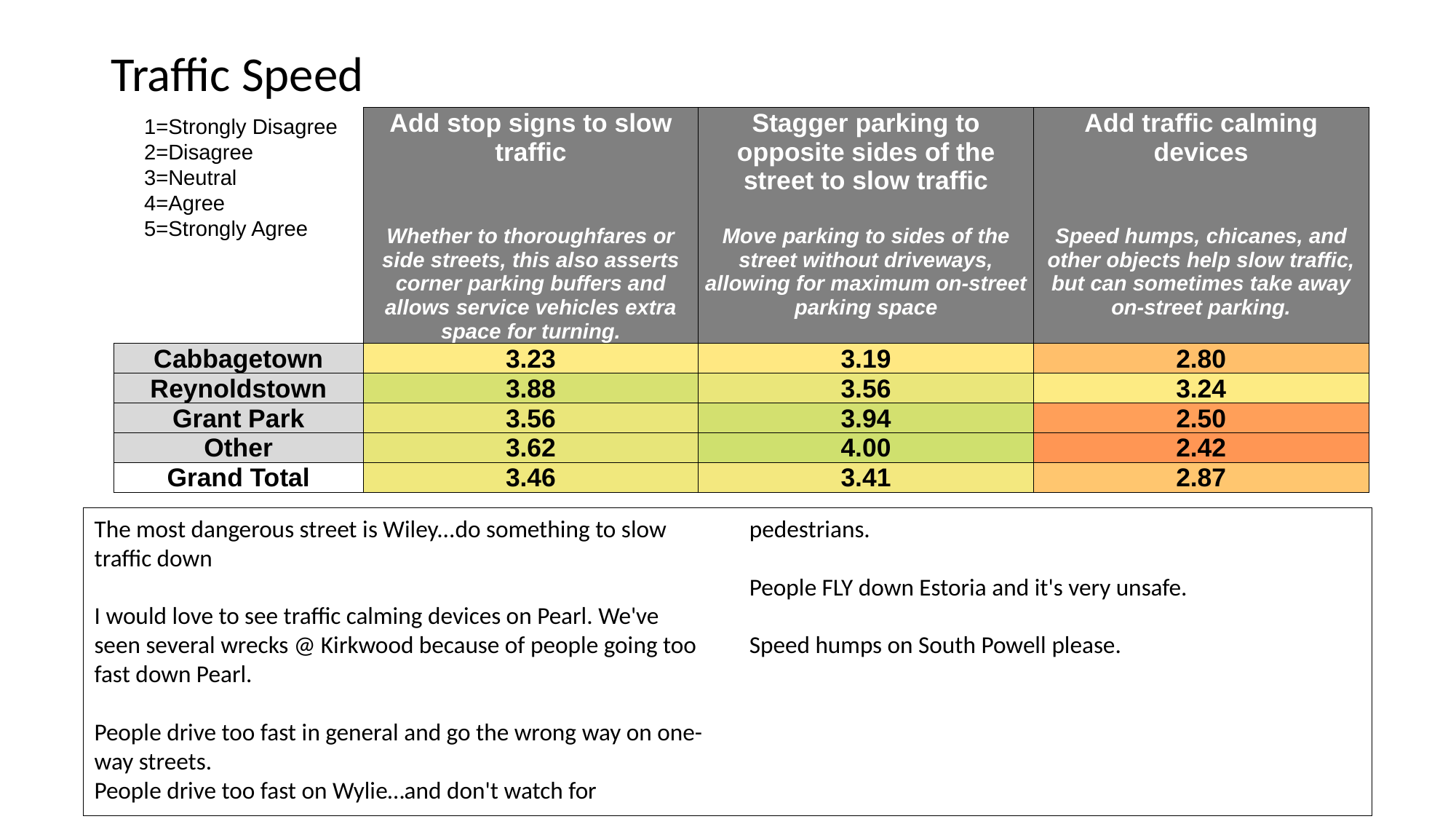

# Traffic Speed
| Row Labels | Add stop signs to slow traffic Whether to thoroughfares or side streets, this also asserts corner parking buffers and allows service vehicles extra space for turning. | Stagger parking to opposite sides of the street to slow traffic Move parking to sides of the street without driveways, allowing for maximum on-street parking space | Add traffic calming devices Speed humps, chicanes, and other objects help slow traffic, but can sometimes take away on-street parking. |
| --- | --- | --- | --- |
| Cabbagetown | 3.23 | 3.19 | 2.80 |
| Reynoldstown | 3.88 | 3.56 | 3.24 |
| Grant Park | 3.56 | 3.94 | 2.50 |
| Other | 3.62 | 4.00 | 2.42 |
| Grand Total | 3.46 | 3.41 | 2.87 |
1=Strongly Disagree
2=Disagree
3=Neutral
4=Agree
5=Strongly Agree
The most dangerous street is Wiley...do something to slow traffic down

I would love to see traffic calming devices on Pearl. We've seen several wrecks @ Kirkwood because of people going too fast down Pearl.

People drive too fast in general and go the wrong way on one-way streets.
People drive too fast on Wylie…and don't watch for pedestrians.

People FLY down Estoria and it's very unsafe.

Speed humps on South Powell please.